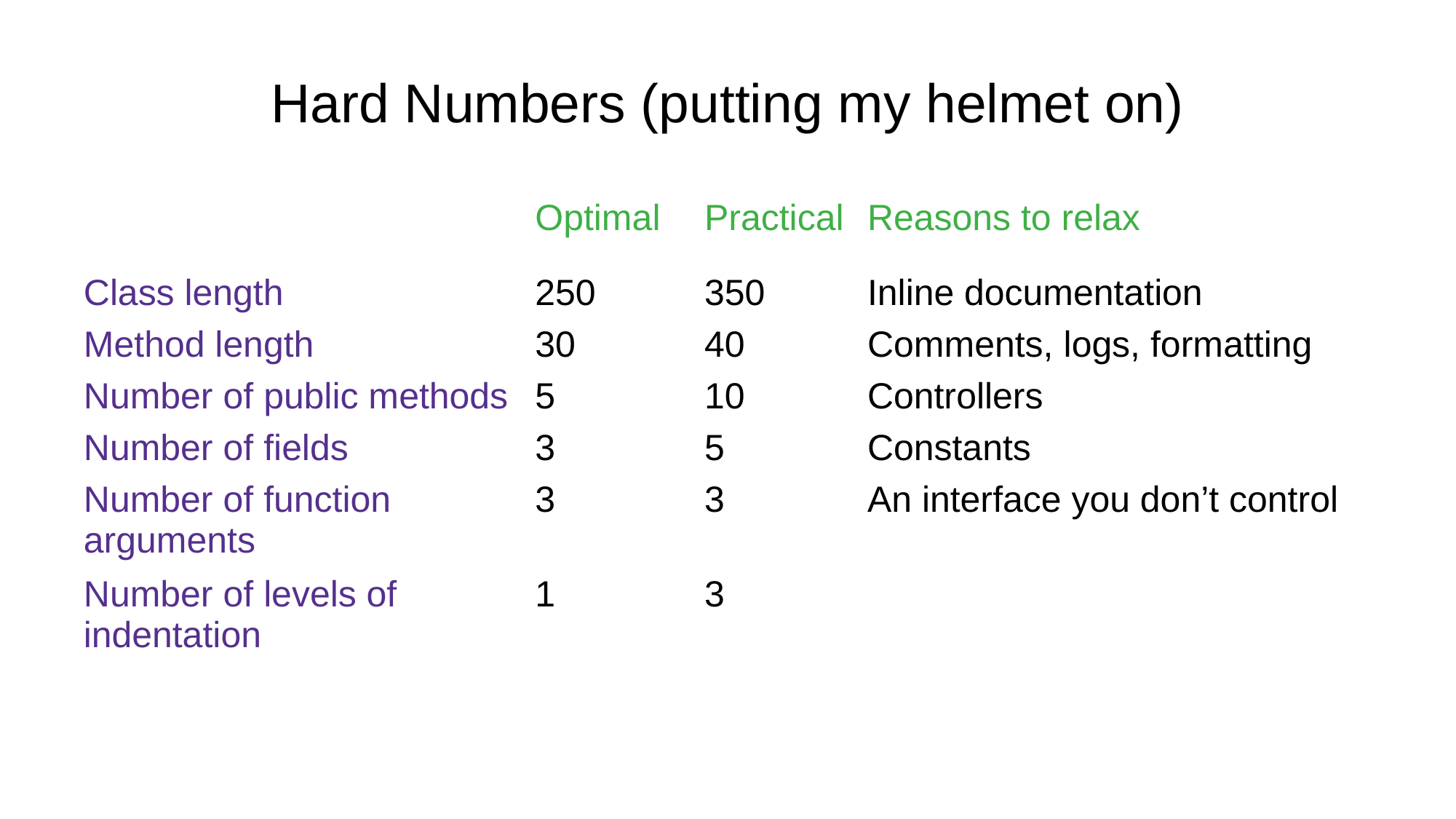

Hard Numbers (putting my helmet on)
|  | Optimal | Practical | Reasons to relax |
| --- | --- | --- | --- |
| Class length | 250 | 350 | Inline documentation |
| Method length | 30 | 40 | Comments, logs, formatting |
| Number of public methods | 5 | 10 | Controllers |
| Number of fields | 3 | 5 | Constants |
| Number of function arguments | 3 | 3 | An interface you don’t control |
| Number of levels of indentation | 1 | 3 |  |